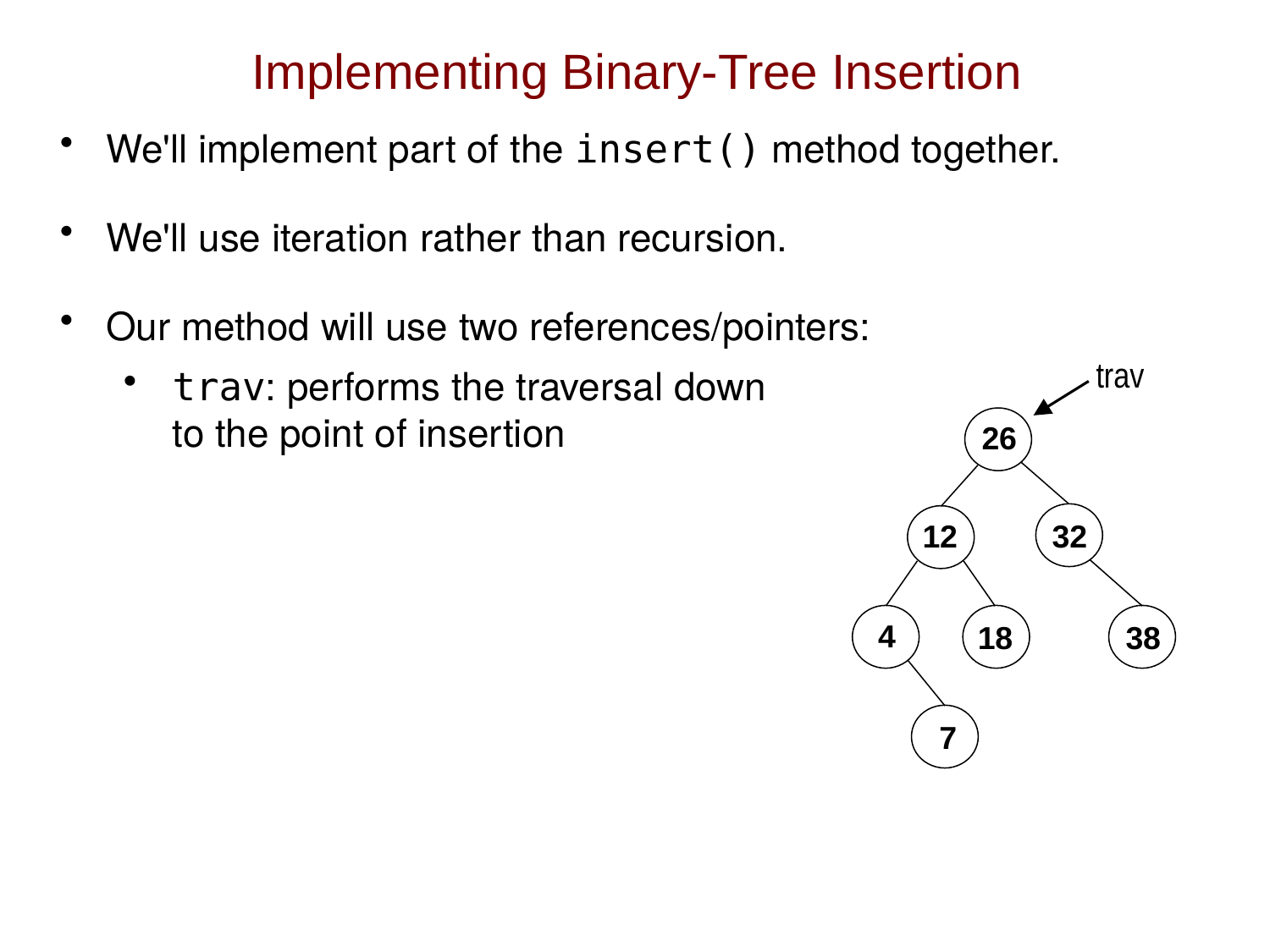

# Implementing Binary-Tree Insertion
We'll implement part of the insert() method together.
We'll use iteration rather than recursion.
Our method will use two references/pointers:
 trav: performs the traversal down
 to the point of insertion

trav

26

12
32

4
18
38

7